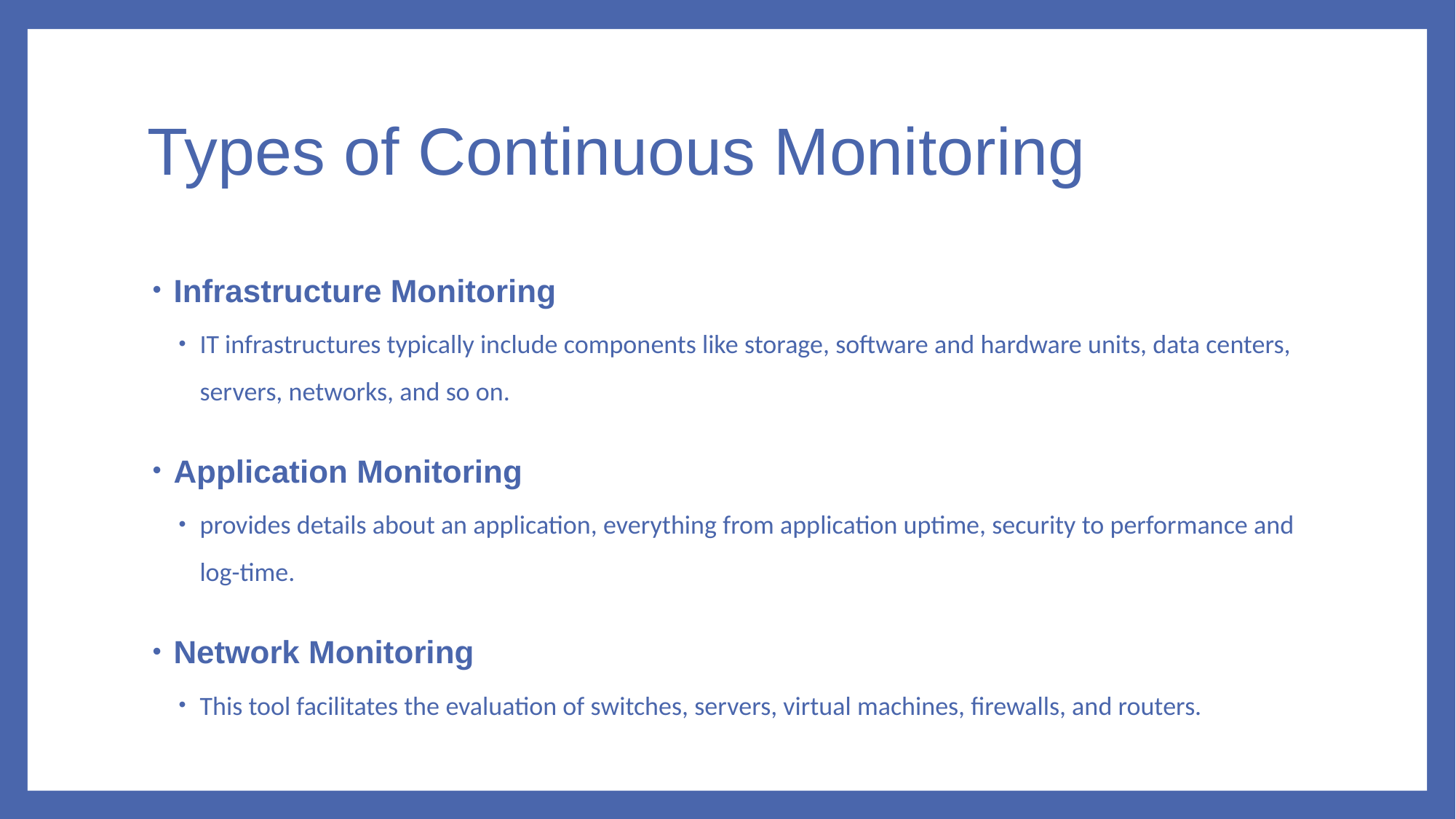

# Types of Continuous Monitoring
Infrastructure Monitoring
IT infrastructures typically include components like storage, software and hardware units, data centers, servers, networks, and so on.
Application Monitoring
provides details about an application, everything from application uptime, security to performance and log-time.
Network Monitoring
This tool facilitates the evaluation of switches, servers, virtual machines, firewalls, and routers.